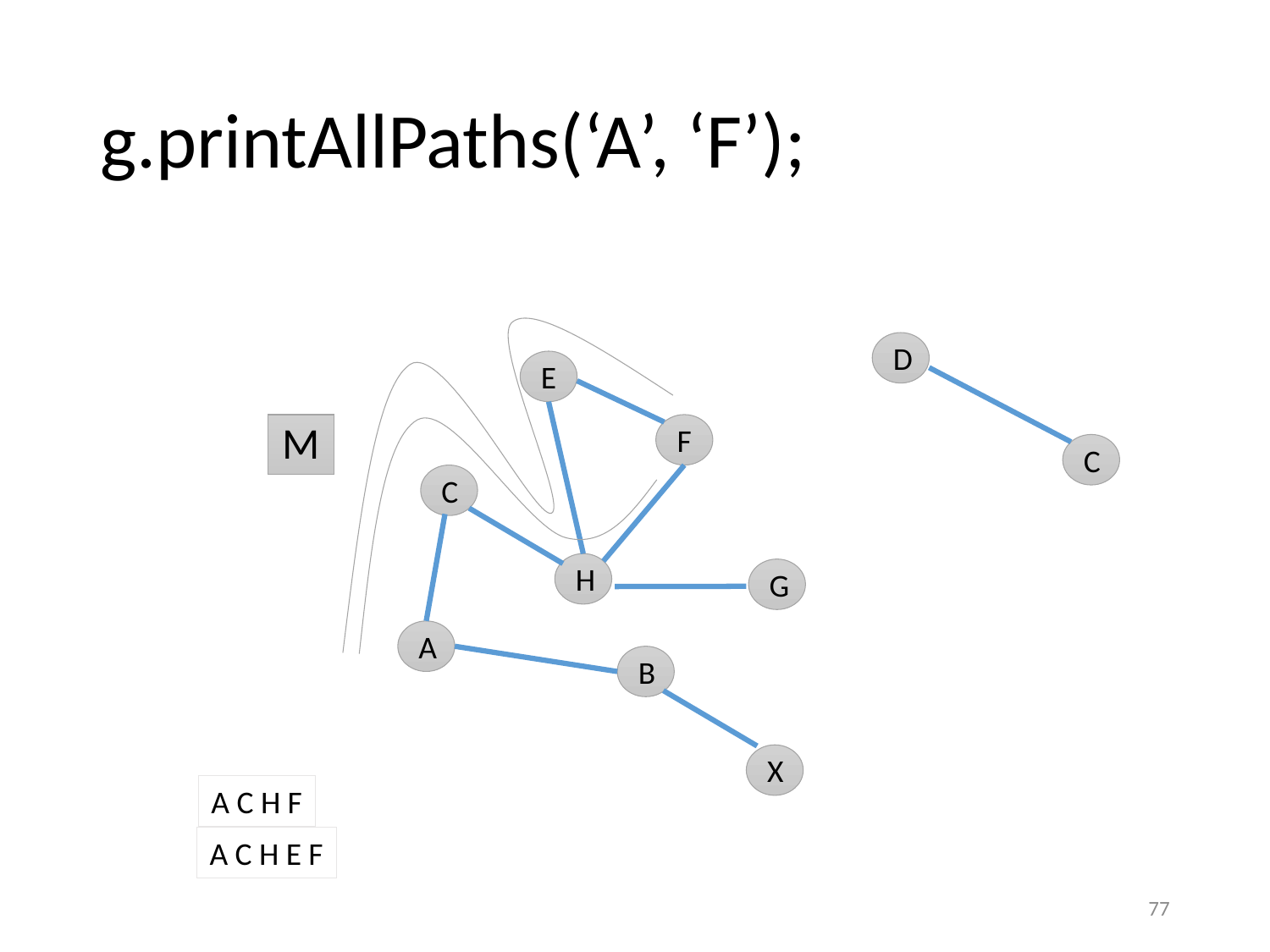

# g.printAllPaths(‘A’, ‘F’);

D
E
F
C
H
A
B
X
M

C
G
A C H F
A C H E F
77